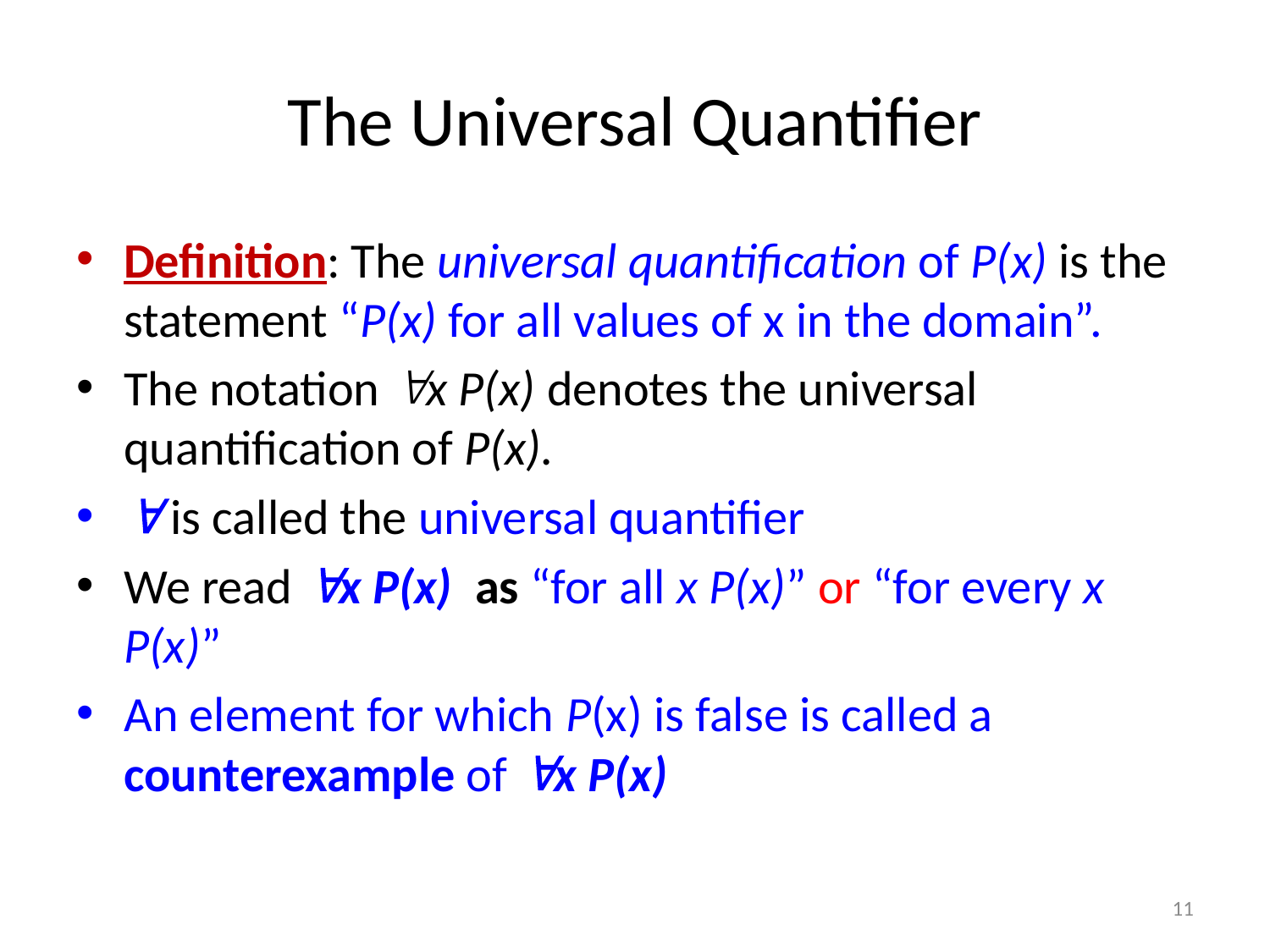

# The Universal Quantifier
Definition: The universal quantification of P(x) is the statement “P(x) for all values of x in the domain”.
The notation ∀x P(x) denotes the universal quantification of P(x).
∀ is called the universal quantifier
We read ∀x P(x)  as “for all x P(x)” or “for every x P(x)”
An element for which P(x) is false is called a counterexample of ∀x P(x)
11